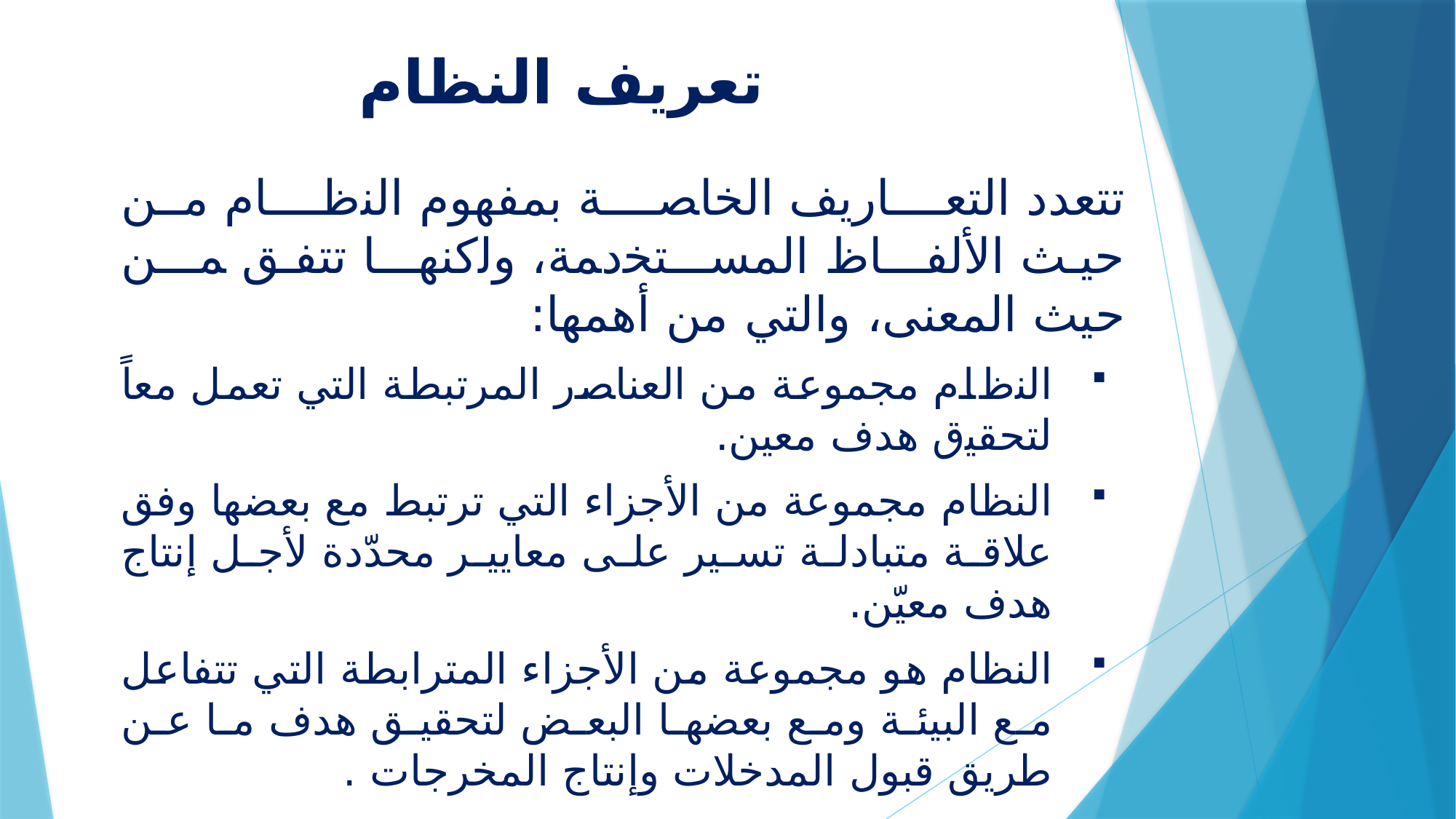

# تعريف النظام
تتعدد اﻟﺘﻌــﺎريف اﻟﺨﺎﺼــﺔ بمفهوم اﻟﻨظــﺎم من حيث اﻷﻟﻔــﺎظ اﻟﻤﺴــﺘﺨدﻤﺔ، وﻟﻛﻨﻬــﺎ تتفق ﻤــن حيث اﻟﻤﻌﻨﻰ، واﻟﺘﻲ من أﻫﻤﻬﺎ:
اﻟﻨظﺎم مجموعة من اﻟﻌﻨﺎﺼر المرتبطة اﻟﺘﻲ تعمل معاً ﻟﺘﺤﻘﯿق هدف معين.
النظام مجموعة من الأجزاء التي ترتبط مع بعضها وفق علاقة متبادلة تسير على معايير محدّدة لأجل إنتاج هدف معيّن.
النظام هو مجموعة من الأجزاء المترابطة التي تتفاعل مع البيئة ومع بعضها البعض لتحقيق هدف ما عن طريق قبول المدخلات وإنتاج المخرجات .
النظام هو مجموعة من النظم الفرعية وعلاقاتها في بيئة معينة منظمة لتحقيق اهداف معينة.